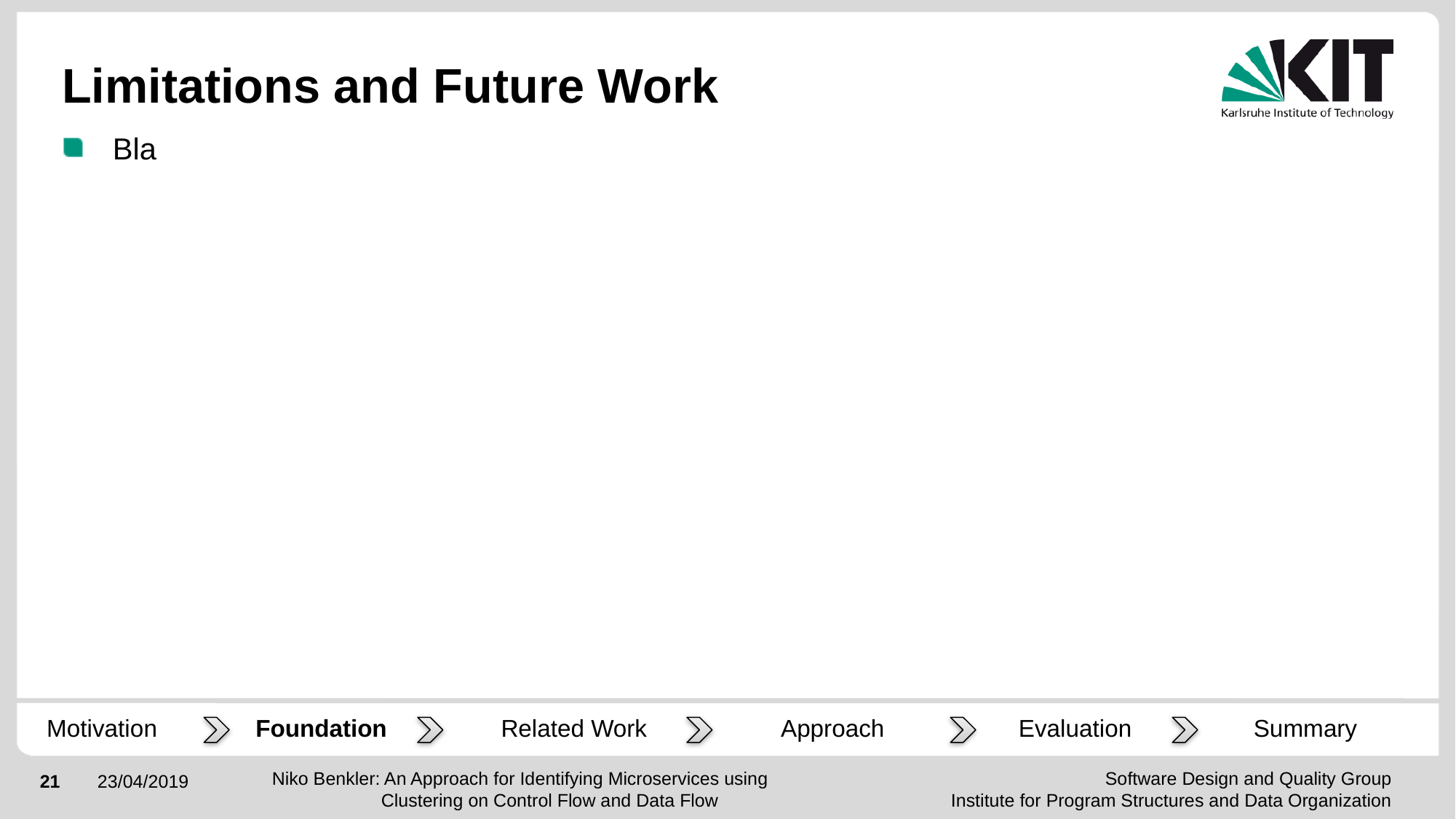

# Limitations and Future Work
Bla

Motivation
Summary
Foundation
Related Work
Approach
Evaluation